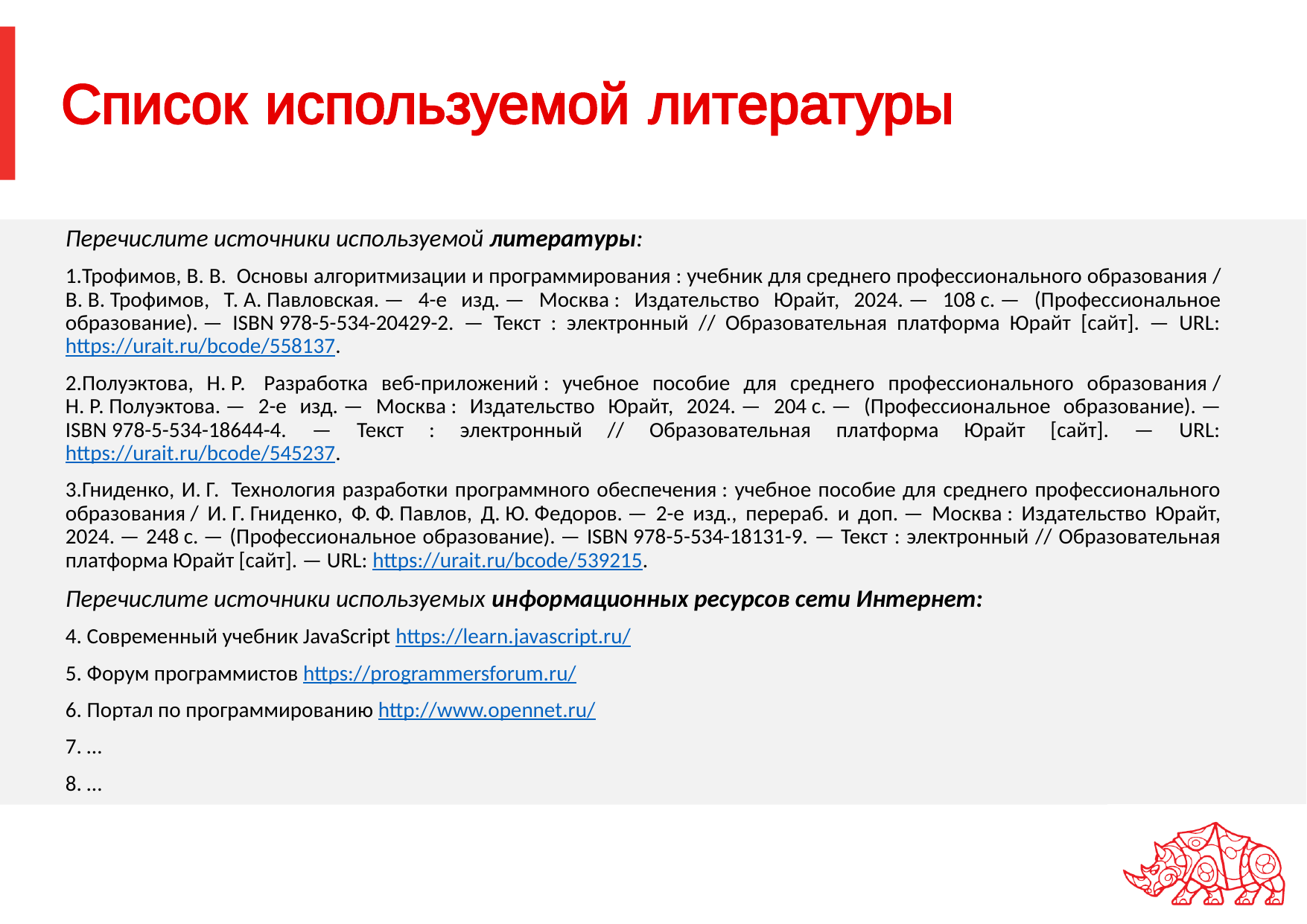

# Список используемой литературы
Перечислите источники используемой литературы:
Трофимов, В. В.  Основы алгоритмизации и программирования : учебник для среднего профессионального образования / В. В. Трофимов, Т. А. Павловская. — 4-е изд. — Москва : Издательство Юрайт, 2024. — 108 с. — (Профессиональное образование). — ISBN 978-5-534-20429-2. — Текст : электронный // Образовательная платформа Юрайт [сайт]. — URL: https://urait.ru/bcode/558137.
Полуэктова, Н. Р.  Разработка веб-приложений : учебное пособие для среднего профессионального образования / Н. Р. Полуэктова. — 2-е изд. — Москва : Издательство Юрайт, 2024. — 204 с. — (Профессиональное образование). — ISBN 978-5-534-18644-4. — Текст : электронный // Образовательная платформа Юрайт [сайт]. — URL: https://urait.ru/bcode/545237.
Гниденко, И. Г.  Технология разработки программного обеспечения : учебное пособие для среднего профессионального образования / И. Г. Гниденко, Ф. Ф. Павлов, Д. Ю. Федоров. — 2-е изд., перераб. и доп. — Москва : Издательство Юрайт, 2024. — 248 с. — (Профессиональное образование). — ISBN 978-5-534-18131-9. — Текст : электронный // Образовательная платформа Юрайт [сайт]. — URL: https://urait.ru/bcode/539215.
Перечислите источники используемых информационных ресурсов сети Интернет:
4. Современный учебник JavaScript https://learn.javascript.ru/
5. Форум программистов https://programmersforum.ru/
6. Портал по программированию http://www.opennet.ru/
7. …
8. …